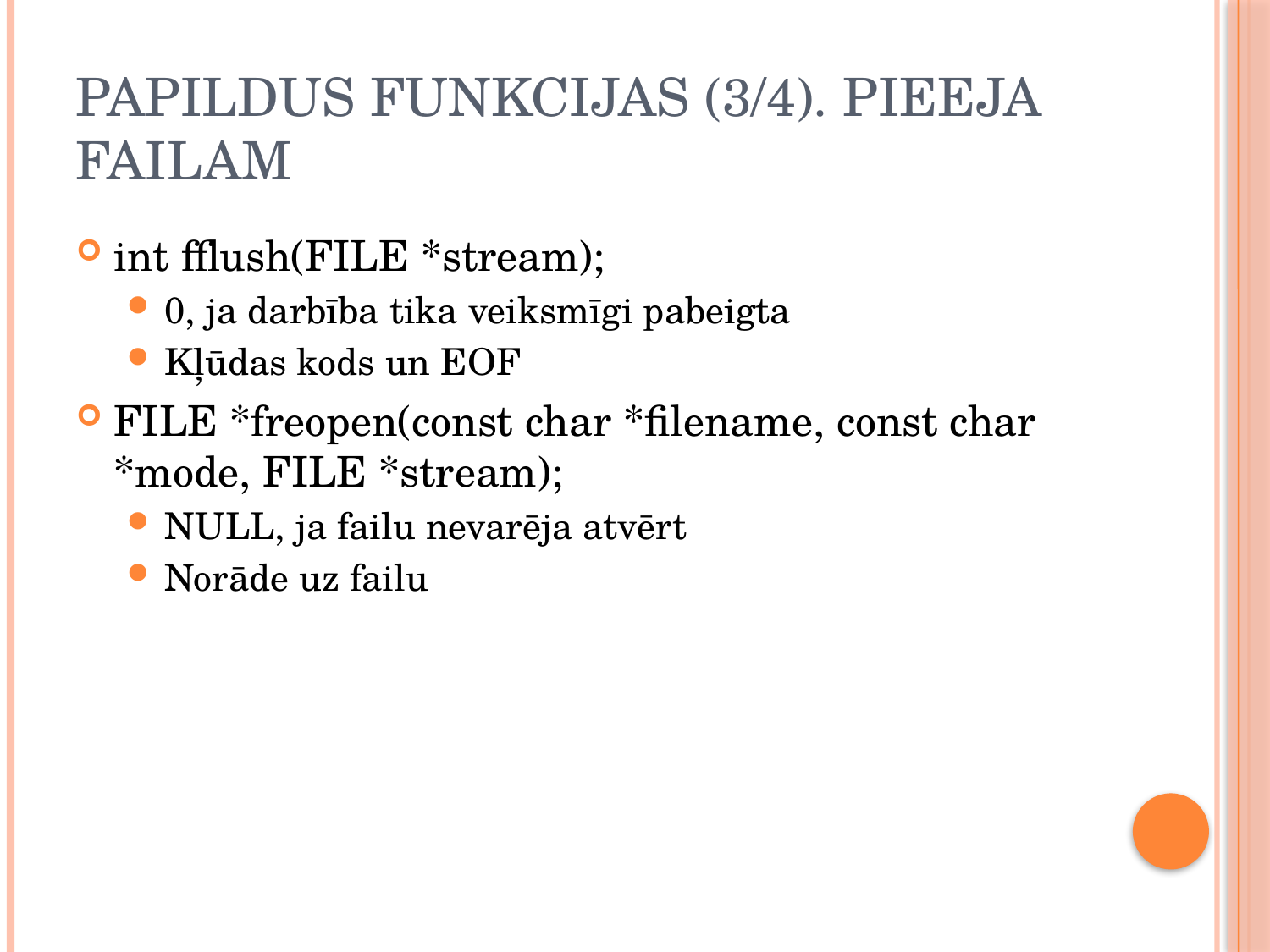

# Papildus funkcijas (3/4). Pieeja failam
int fflush(FILE *stream);
0, ja darbība tika veiksmīgi pabeigta
Kļūdas kods un EOF
FILE *freopen(const char *filename, const char *mode, FILE *stream);
NULL, ja failu nevarēja atvērt
Norāde uz failu